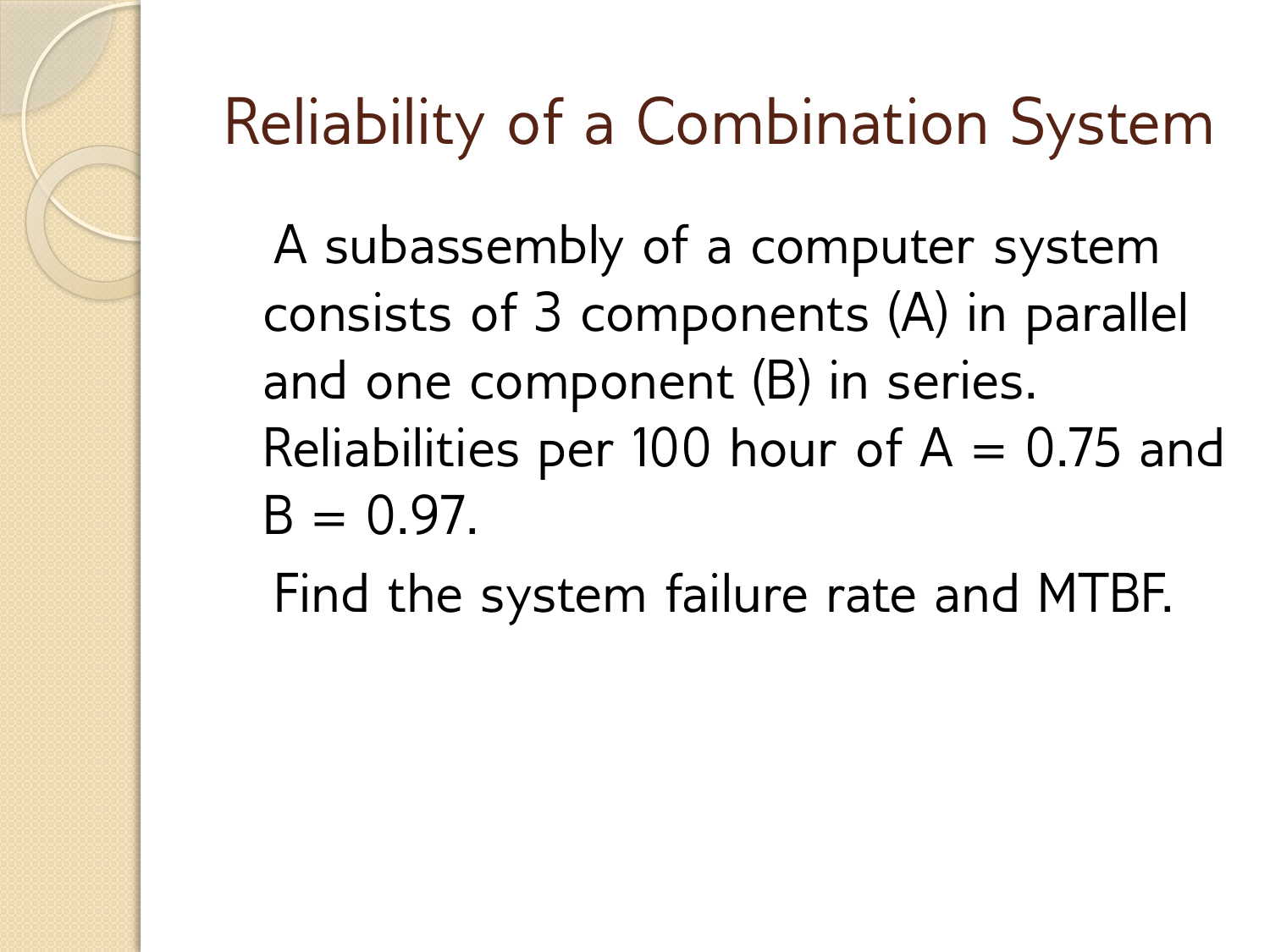

# Reliability of a Combination System
   A subassembly of a computer system consists of 3 components (A) in parallel and one component (B) in series. Reliabilities per 100 hour of A = 0.75 and B = 0.97.
   Find the system failure rate and MTBF.